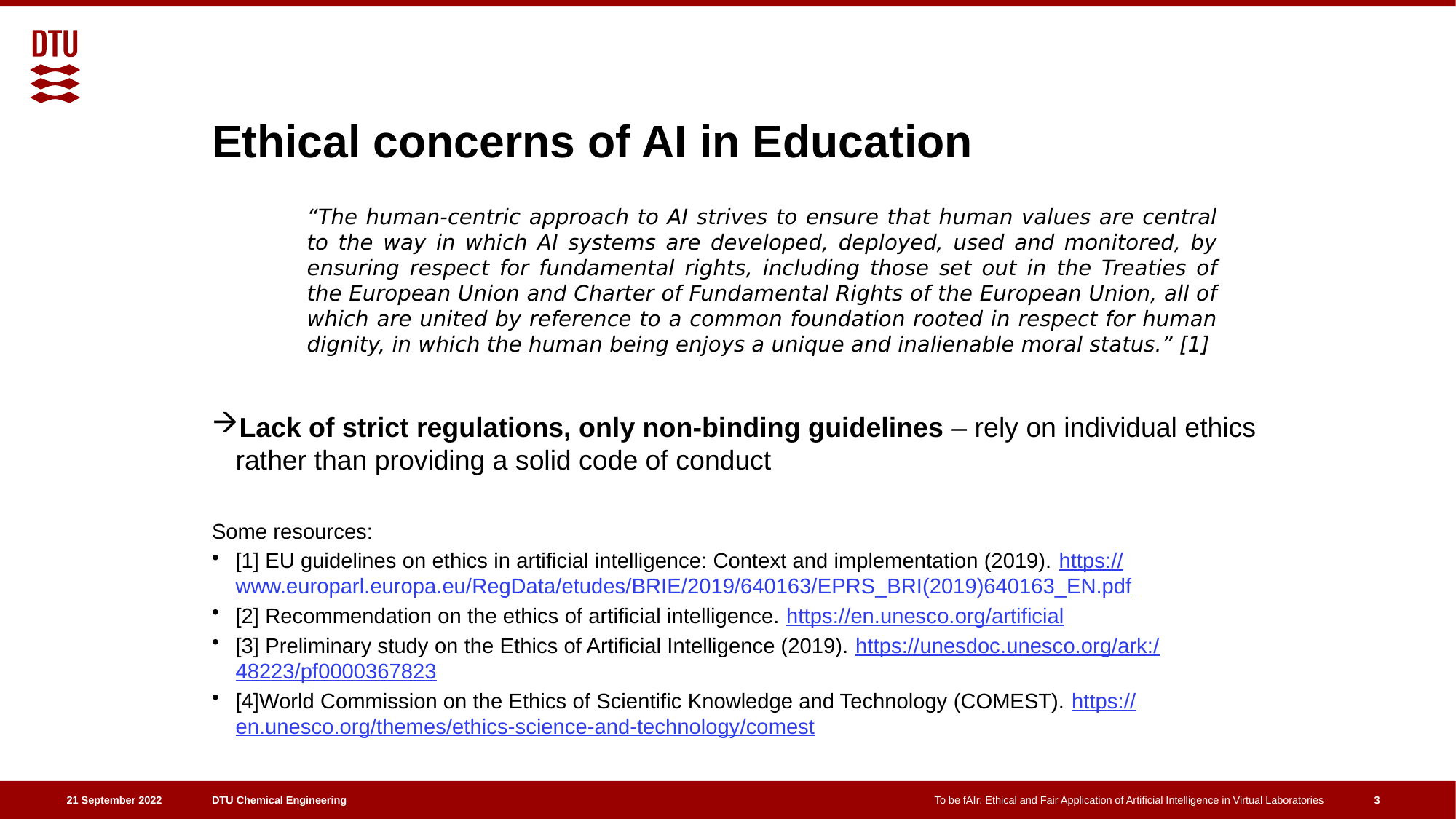

# Ethical concerns of AI in Education
“The human-centric approach to AI strives to ensure that human values are central to the way in which AI systems are developed, deployed, used and monitored, by ensuring respect for fundamental rights, including those set out in the Treaties of the European Union and Charter of Fundamental Rights of the European Union, all of which are united by reference to a common foundation rooted in respect for human dignity, in which the human being enjoys a unique and inalienable moral status.” [1]
Lack of strict regulations, only non-binding guidelines – rely on individual ethics rather than providing a solid code of conduct

Some resources:
[1] EU guidelines on ethics in artificial intelligence: Context and implementation (2019). https://www.europarl.europa.eu/RegData/etudes/BRIE/2019/640163/EPRS_BRI(2019)640163_EN.pdf
[2] Recommendation on the ethics of artificial intelligence. https://en.unesco.org/artificial
[3] Preliminary study on the Ethics of Artificial Intelligence (2019). https://unesdoc.unesco.org/ark:/48223/pf0000367823
[4]World Commission on the Ethics of Scientific Knowledge and Technology (COMEST). https://en.unesco.org/themes/ethics-science-and-technology/comest

3